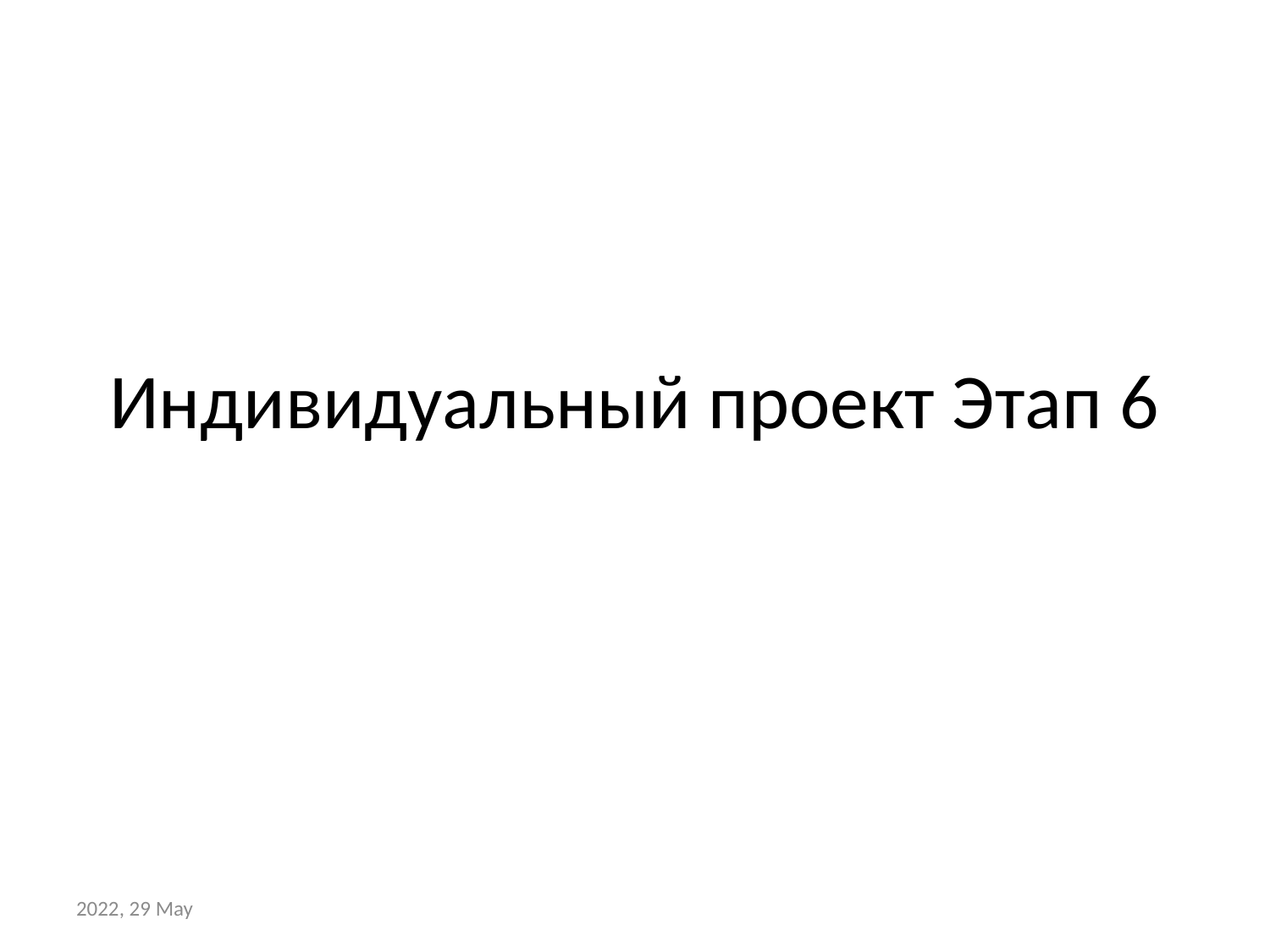

# Индивидуальный проект Этап 6

2022, 29 May